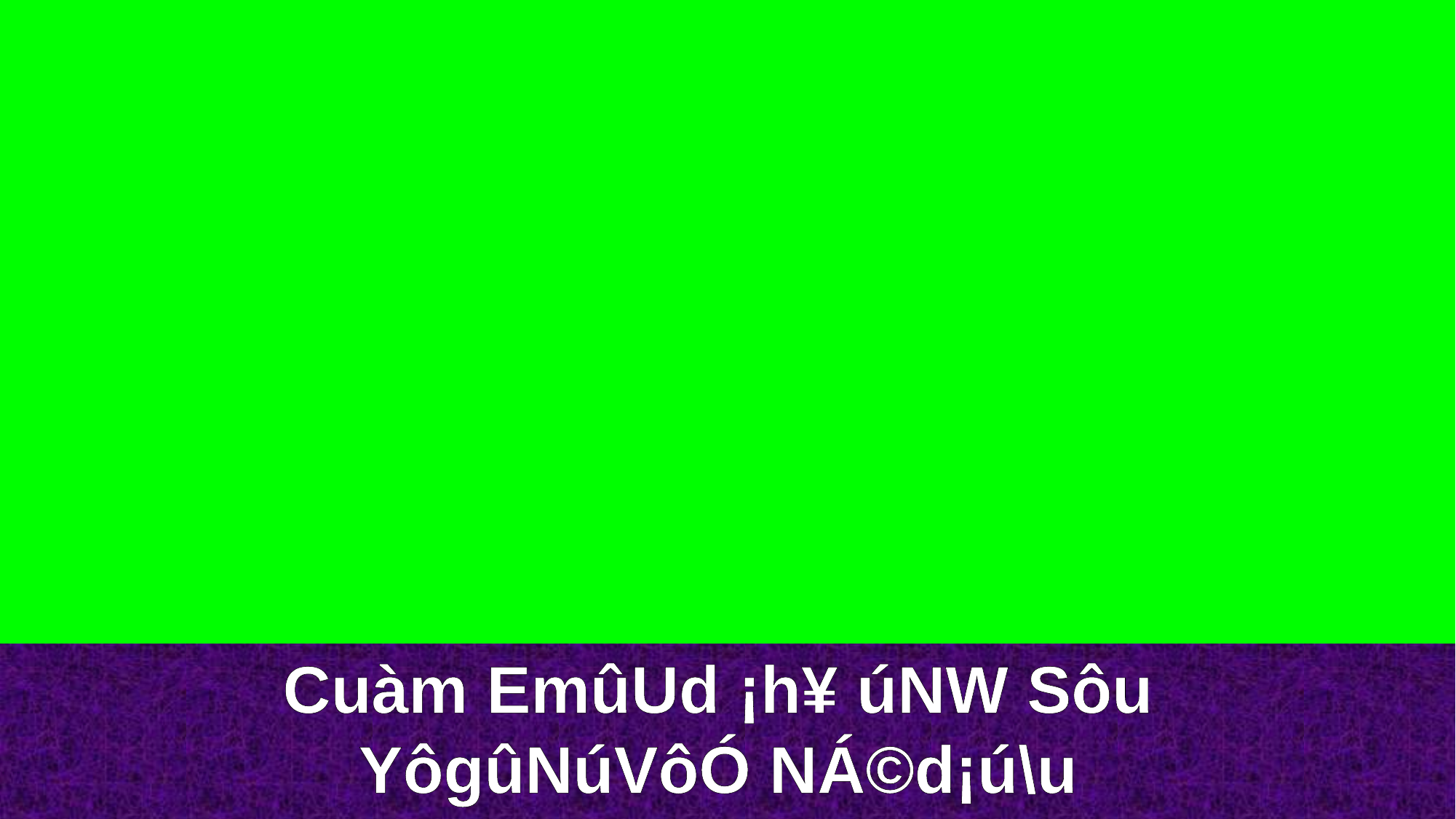

Cuàm EmûUd ¡h¥ úNW Sôu
YôgûNúVôÓ NÁ©d¡ú\u